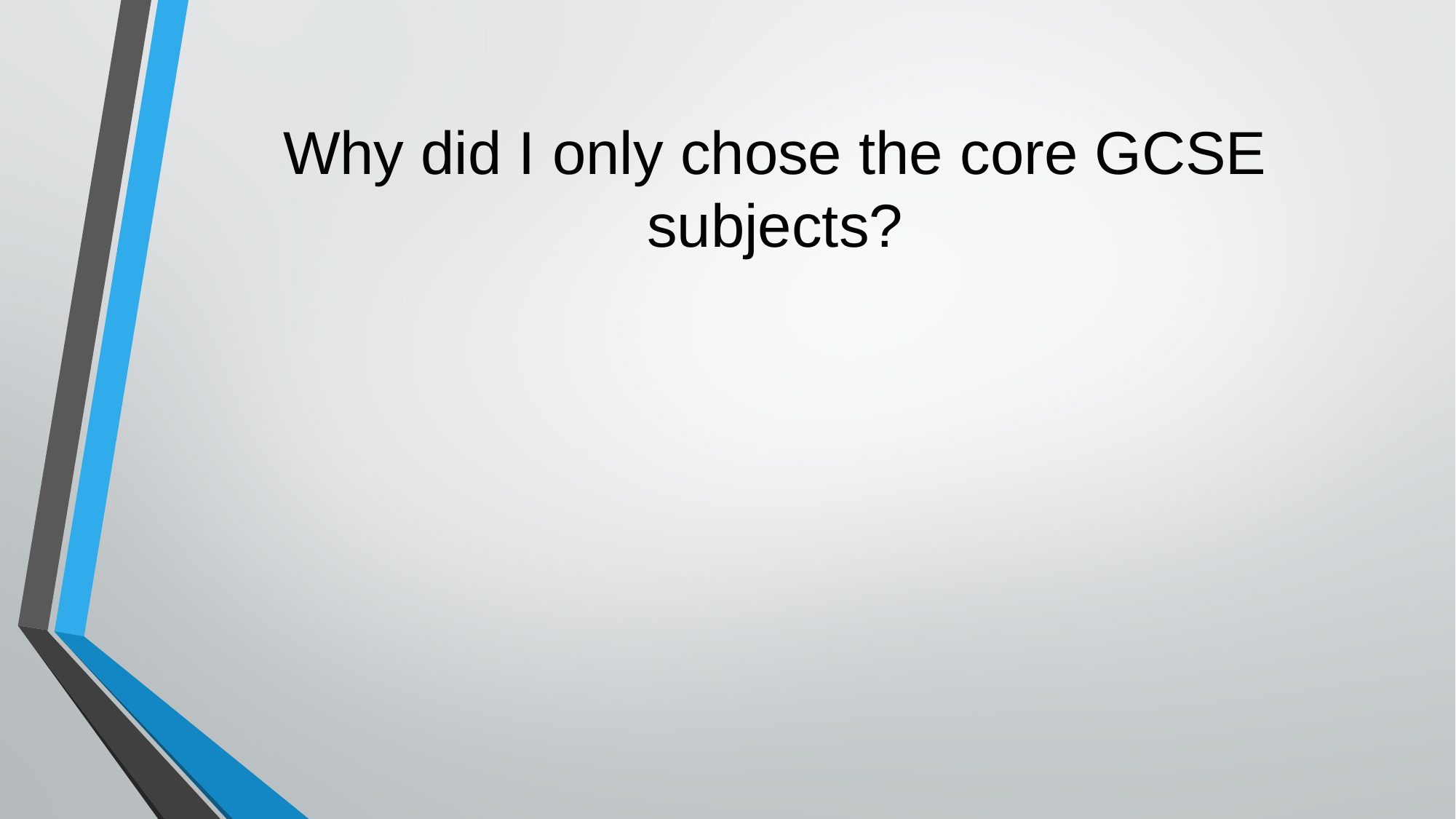

# Why did I only chose the core GCSE subjects?